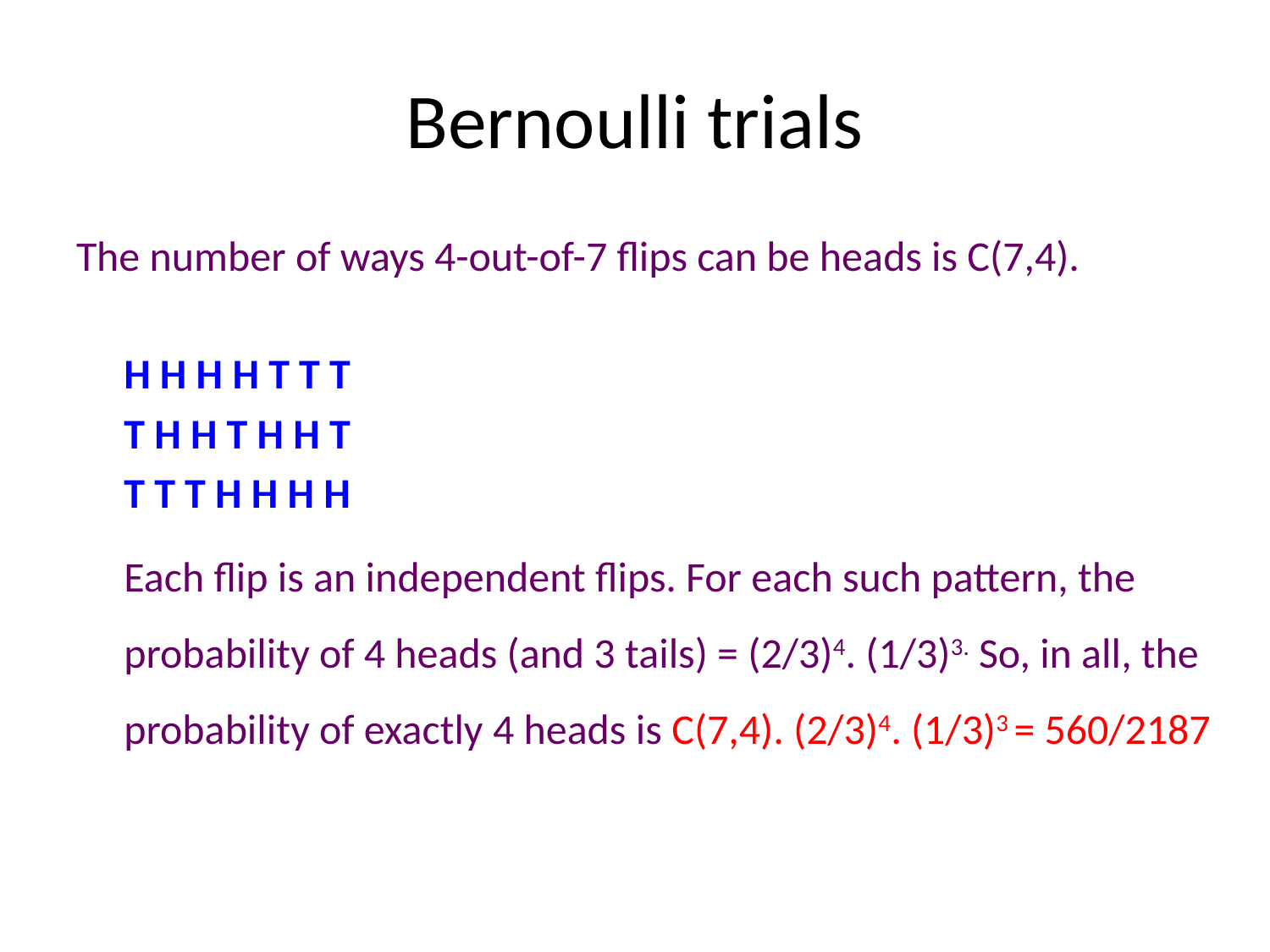

# Bernoulli trials
The number of ways 4-out-of-7 flips can be heads is C(7,4).

	H H H H T T T
	T H H T H H T
	T T T H H H H
	Each flip is an independent flips. For each such pattern, the probability of 4 heads (and 3 tails) = (2/3)4. (1/3)3. So, in all, the probability of exactly 4 heads is C(7,4). (2/3)4. (1/3)3 = 560/2187